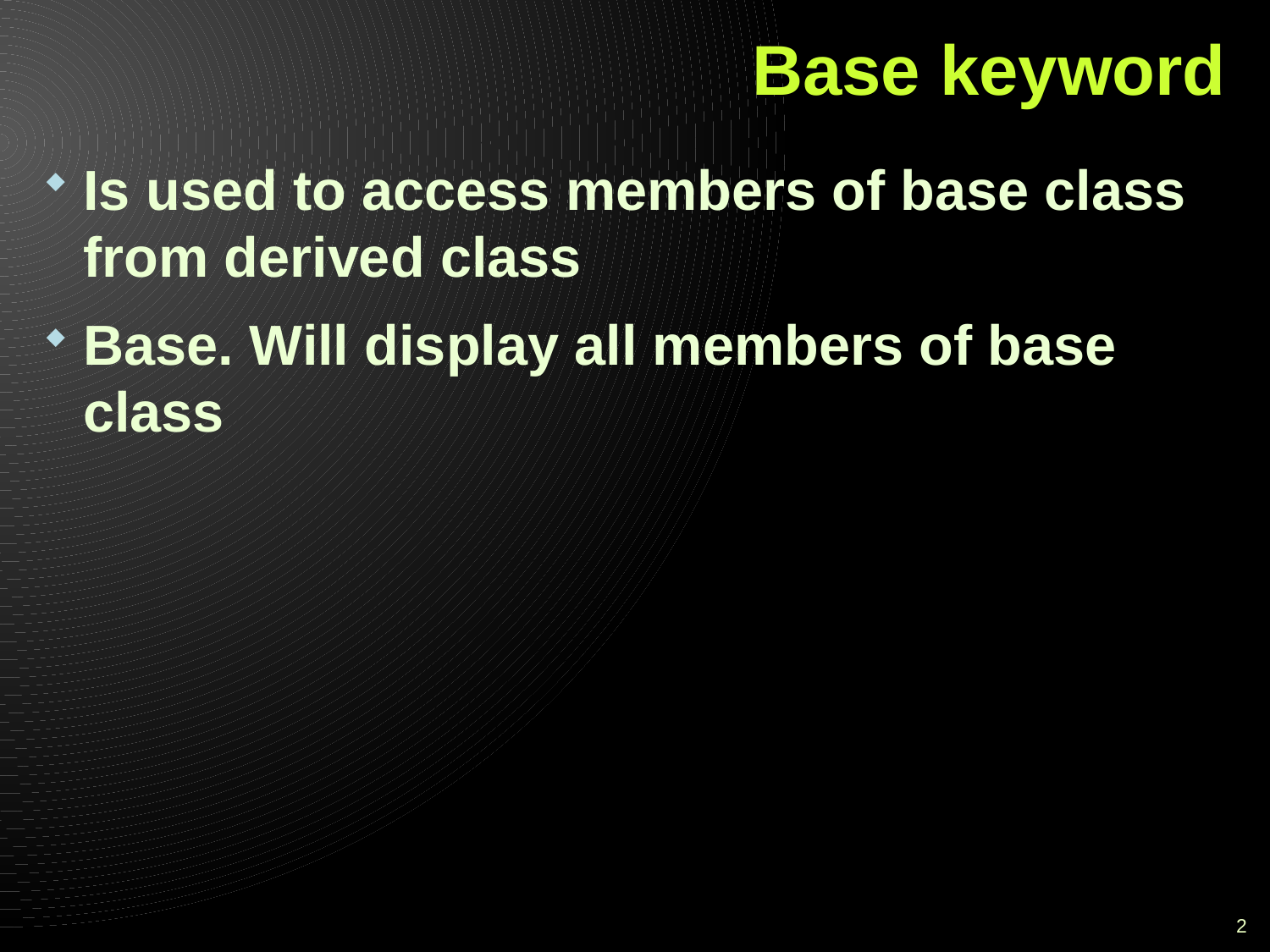

# Base keyword
Is used to access members of base class from derived class
Base. Will display all members of base class

2